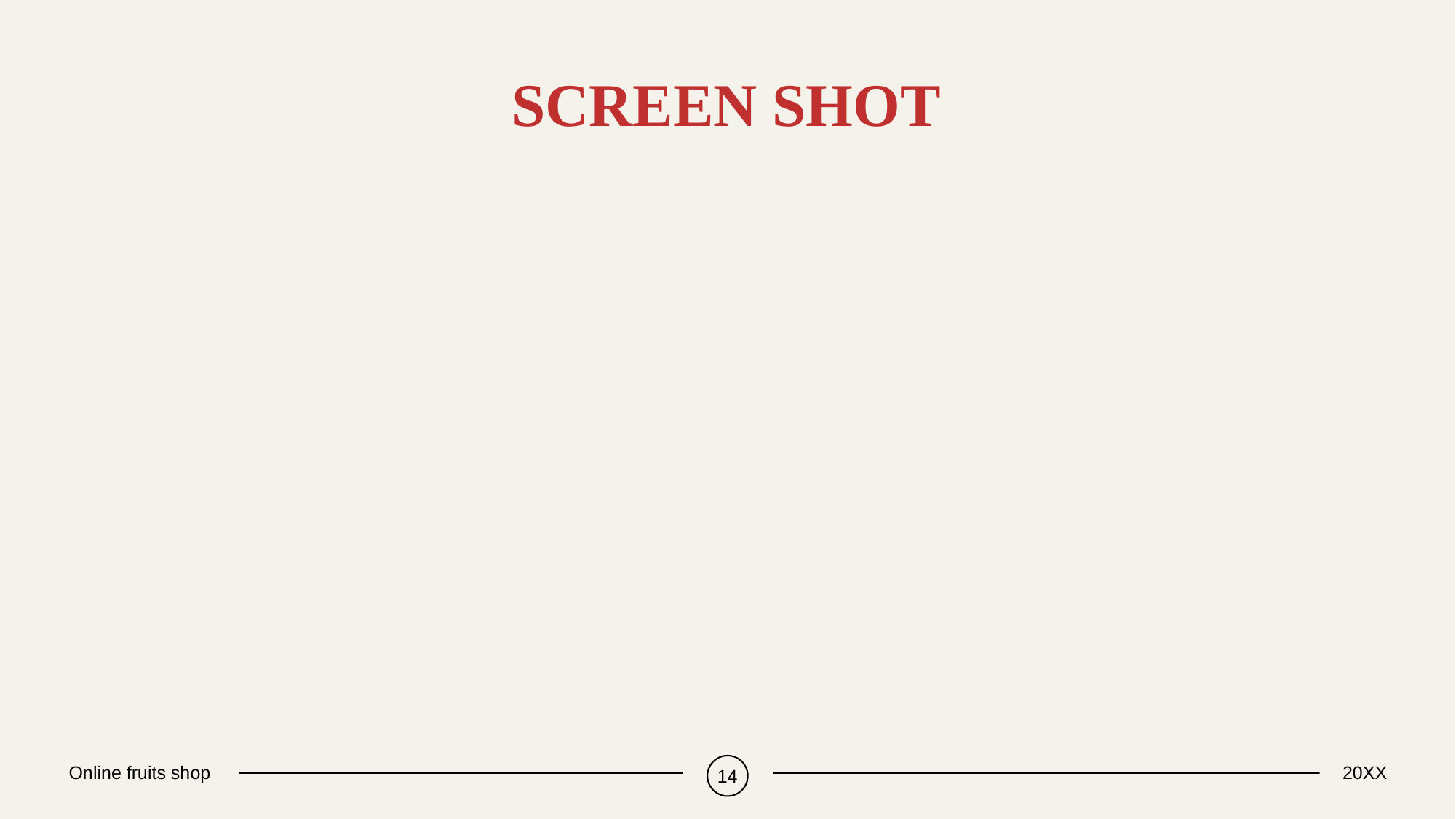

# Screen shot

Online fruits shop
14
20XX